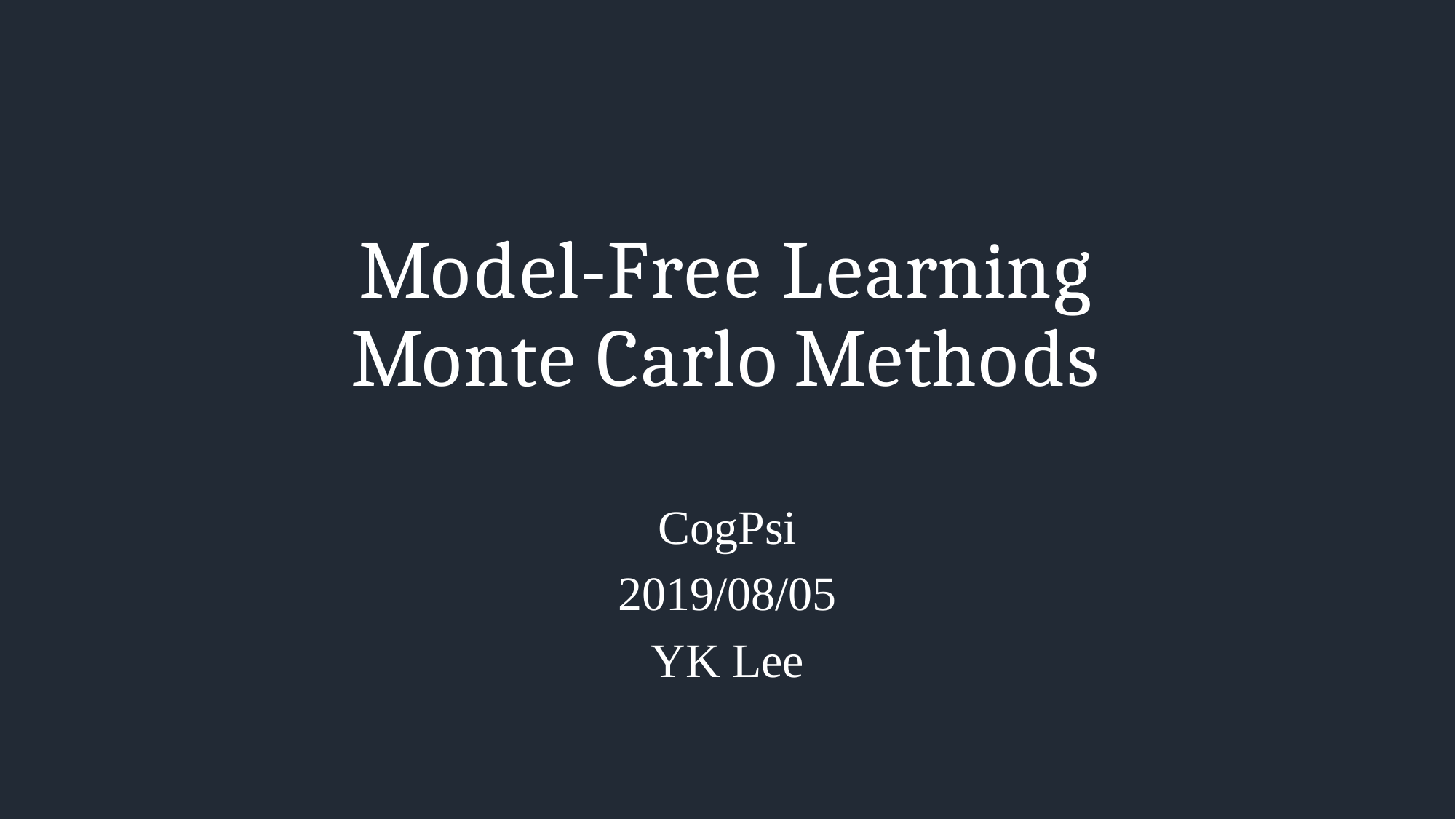

# Model-Free Learning Monte Carlo Methods
CogPsi
2019/08/05
YK Lee